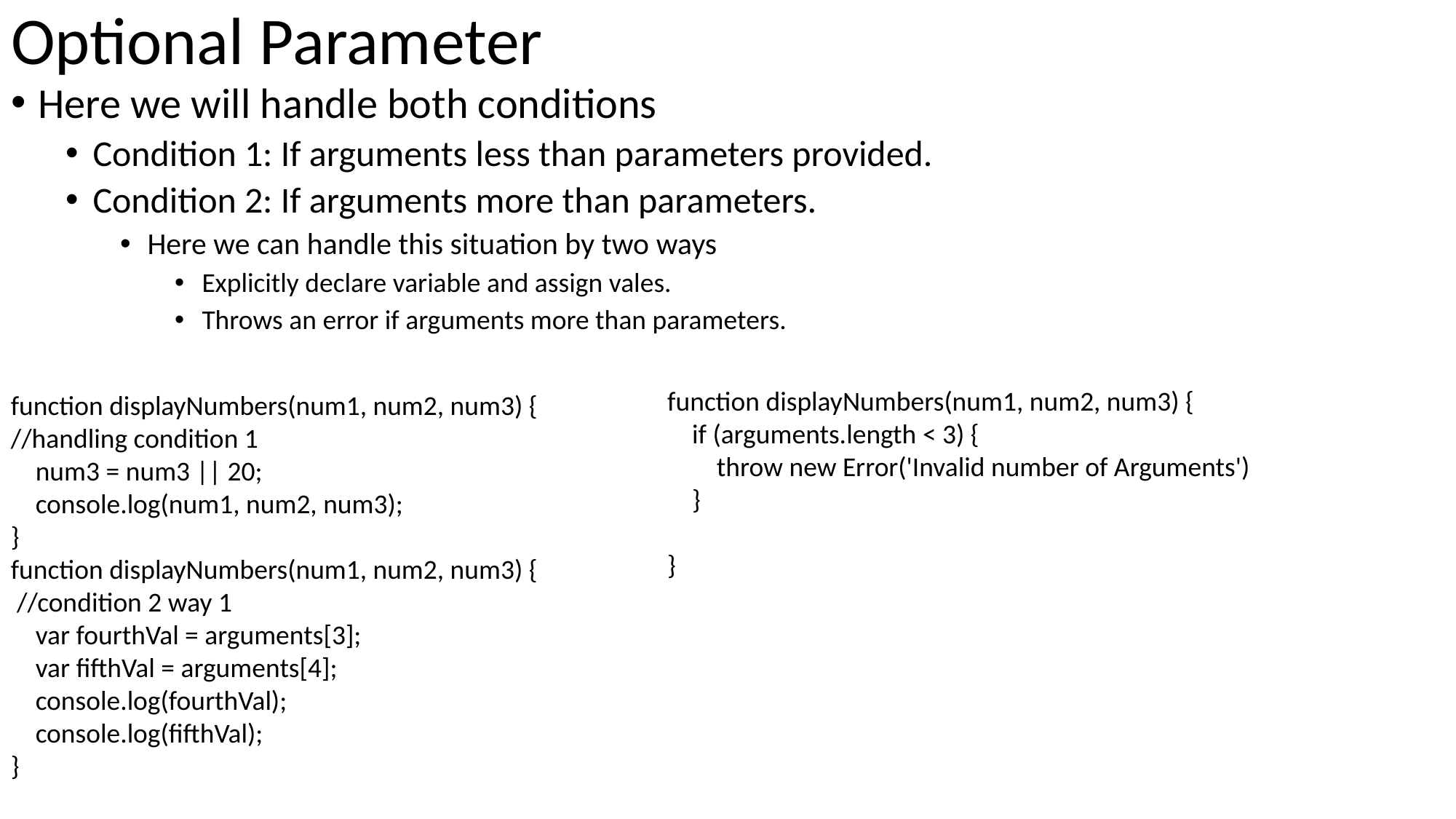

# Optional Parameter
Here we will handle both conditions
Condition 1: If arguments less than parameters provided.
Condition 2: If arguments more than parameters.
Here we can handle this situation by two ways
Explicitly declare variable and assign vales.
Throws an error if arguments more than parameters.
function displayNumbers(num1, num2, num3) {
//handling condition 1
    num3 = num3 || 20;
    console.log(num1, num2, num3);
}
function displayNumbers(num1, num2, num3) {
 //condition 2 way 1
    var fourthVal = arguments[3];
    var fifthVal = arguments[4];
    console.log(fourthVal);
    console.log(fifthVal);
}
function displayNumbers(num1, num2, num3) {
    if (arguments.length < 3) {
        throw new Error('Invalid number of Arguments')
    }

}